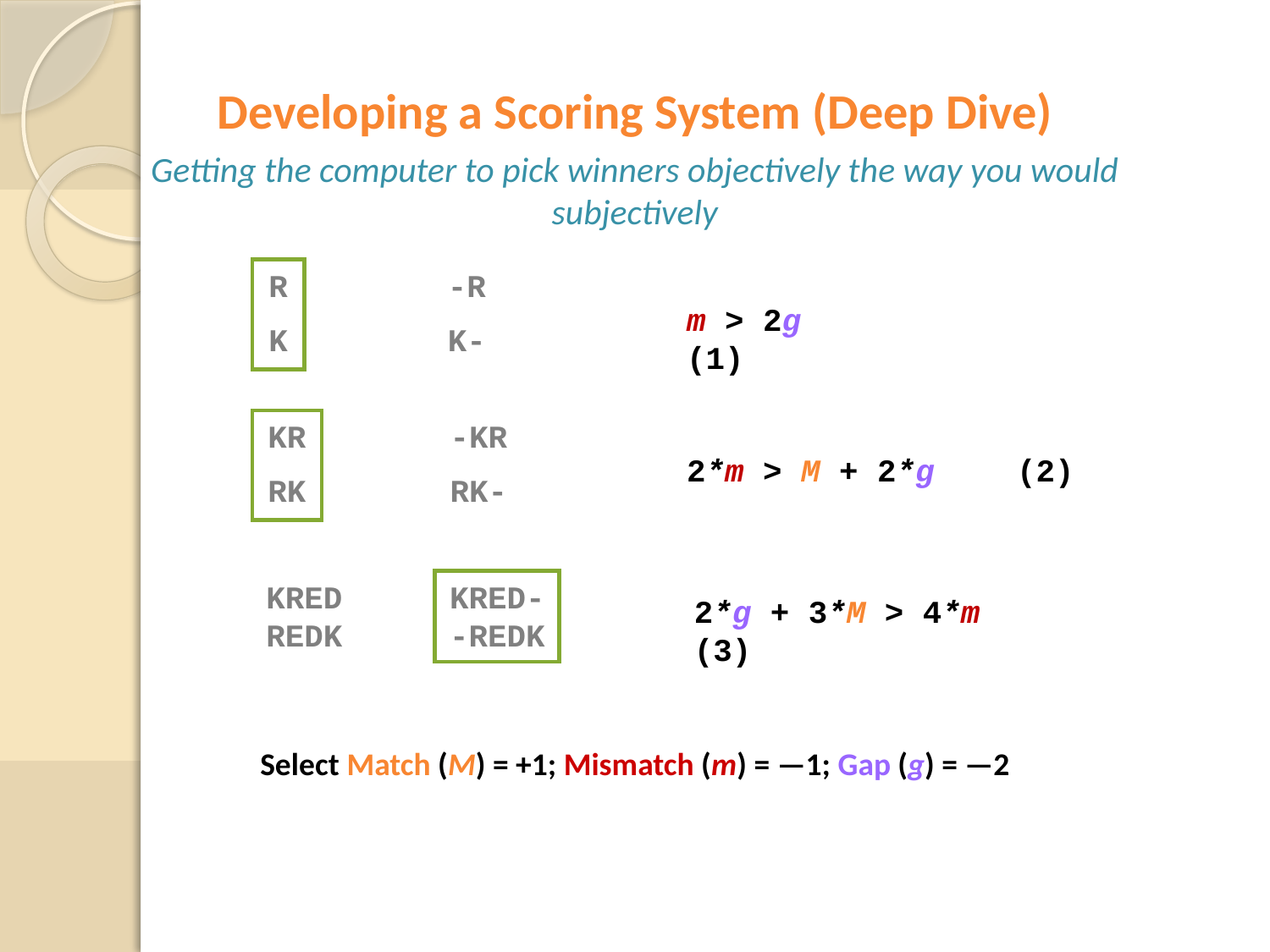

# Developing a Scoring System (Deep Dive)
Getting the computer to pick winners objectively the way you would subjectively
R
K

-R
K-
m > 2g		    (1)
KR
RK

-KR
RK-
2*m > M + 2*g	    (2)
KRED
REDK
KRED-
-REDK

2*g + 3*M > 4*m  (3)
Select Match (M) = +1; Mismatch (m) = —1; Gap (g) = —2